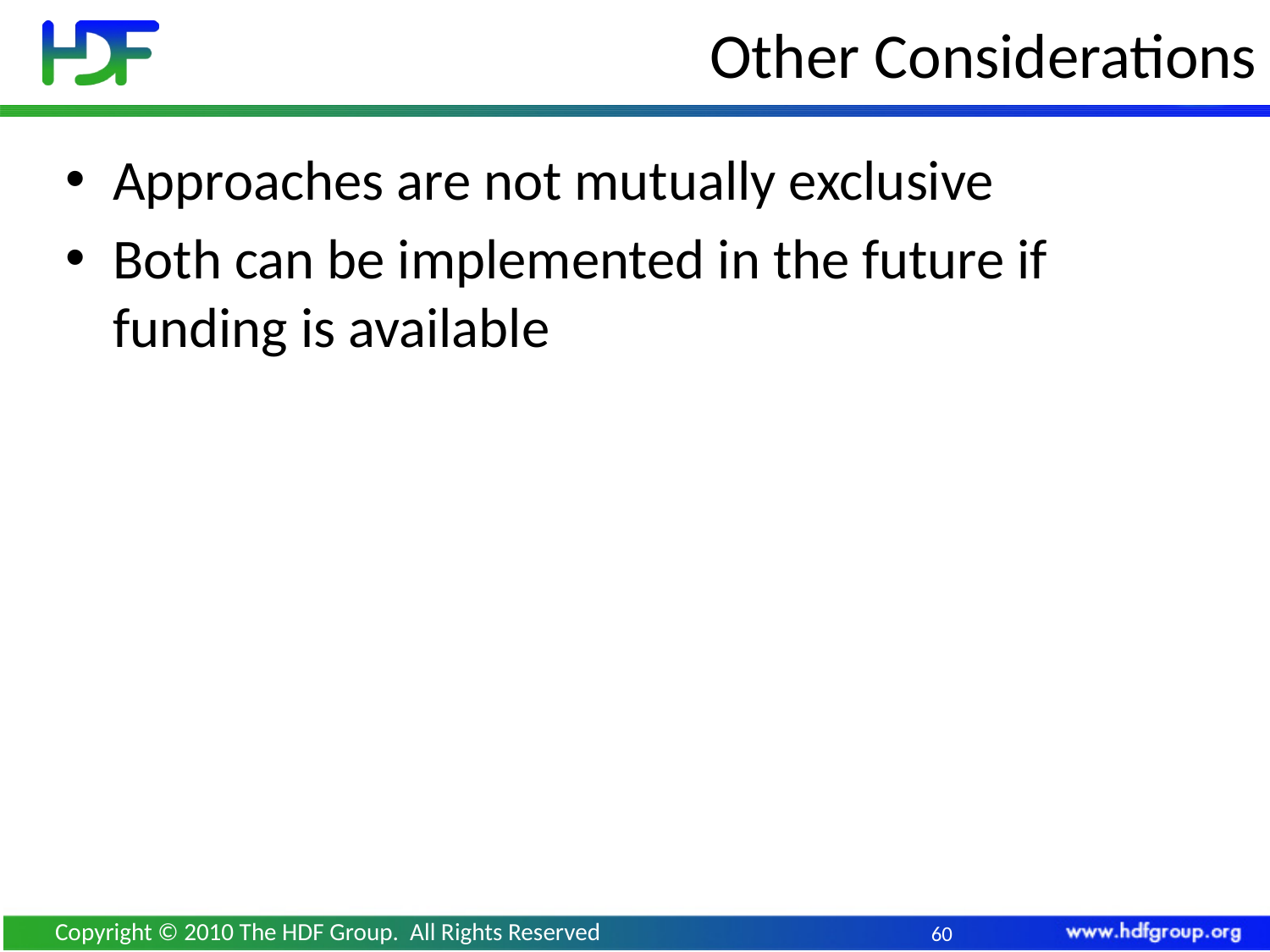

# Other Considerations
Approaches are not mutually exclusive
Both can be implemented in the future if funding is available